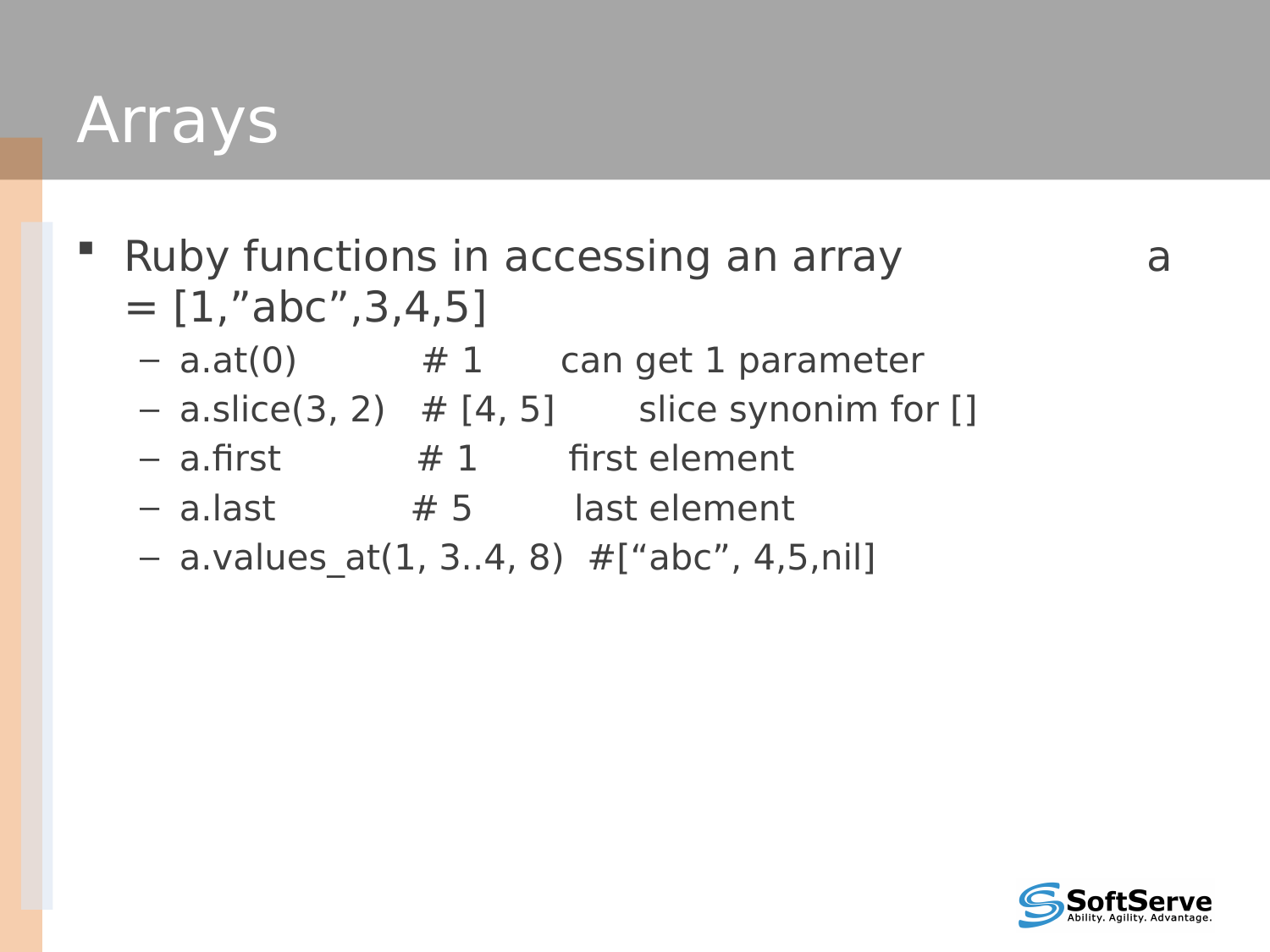

# Arrays
Ruby functions in accessing an array                  a = [1,”abc”,3,4,5]
a.at(0)           # 1	can get 1 parameter
a.slice(3, 2)   # [4, 5]	       slice synonim for []
a.first            # 1        first element
a.last            # 5         last element
a.values_at(1, 3..4, 8)  #[“abc”, 4,5,nil]